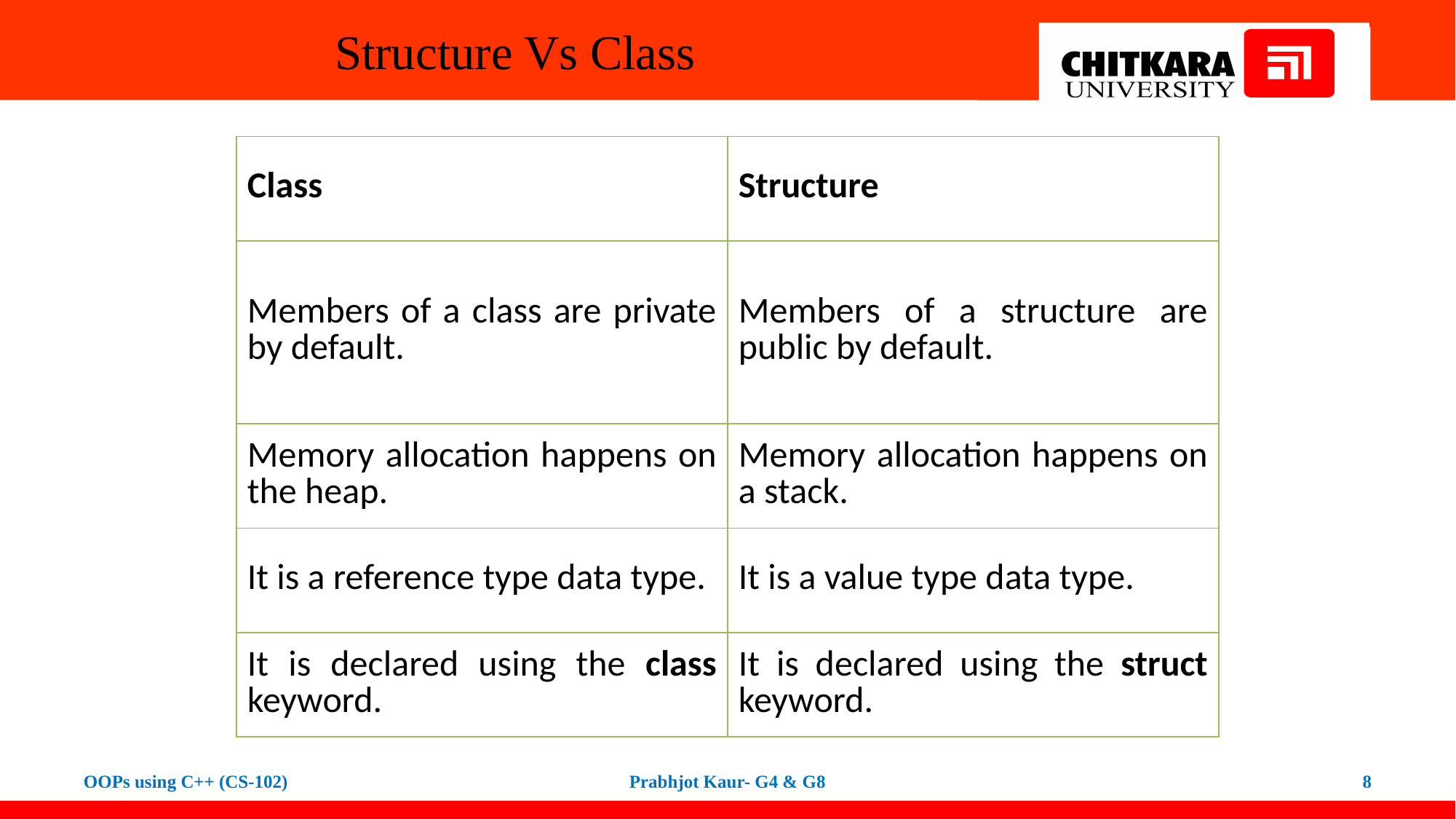

# Structure Vs Class
| Class | Structure |
| --- | --- |
| Members of a class are private by default. | Members of a structure are public by default. |
| Memory allocation happens on the heap. | Memory allocation happens on a stack. |
| It is a reference type data type. | It is a value type data type. |
| It is declared using the class keyword. | It is declared using the struct keyword. |
OOPs using C++ (CS-102)
Prabhjot Kaur- G4 & G8
8